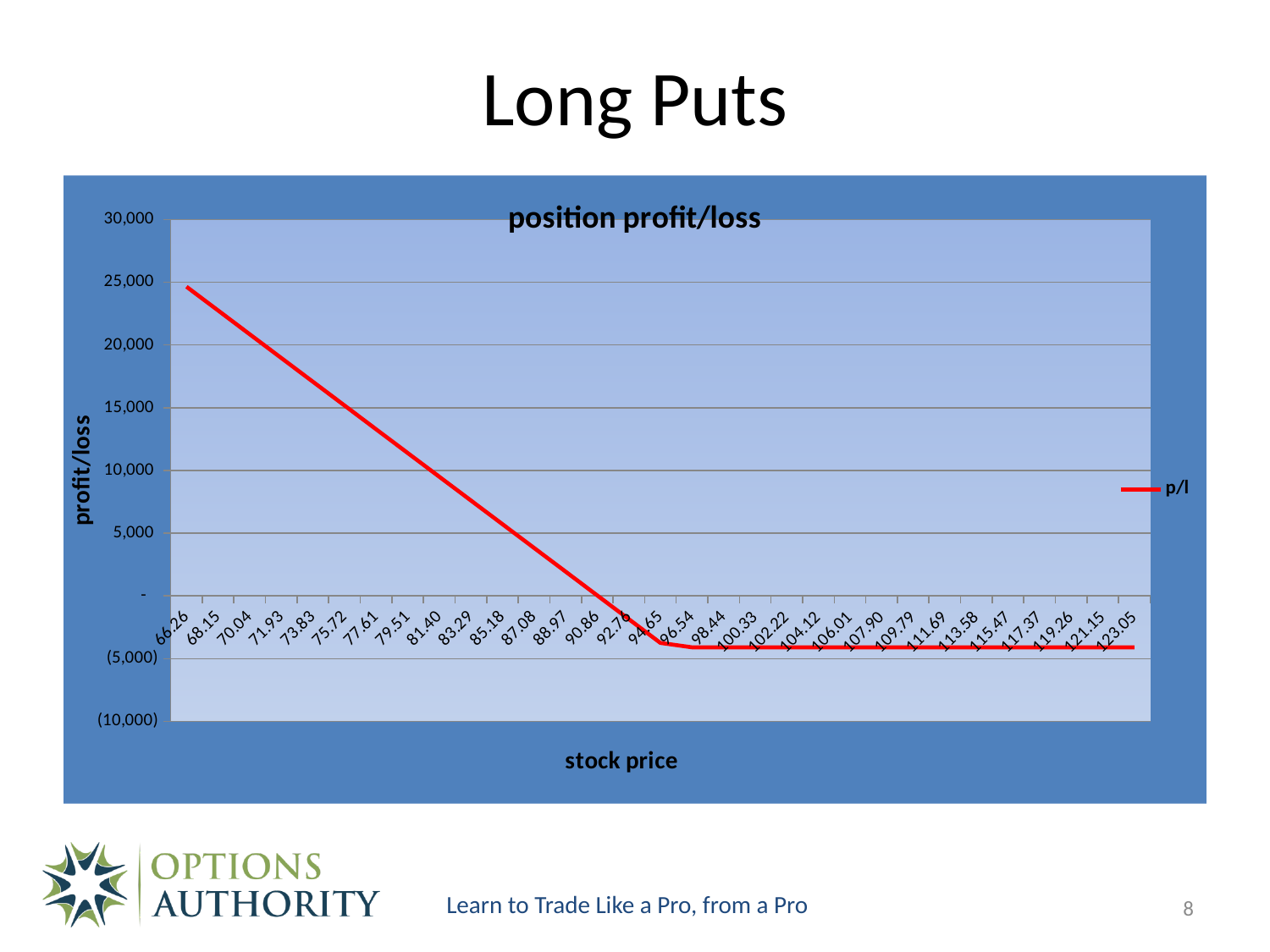

# Long Puts

### Chart: position profit/loss

| Category | p/l |
|---|---|
| 66.254999999999995 | 24645.0 |
| 68.147999999999996 | 22752.0 |
| 70.040999999999997 | 20859.0 |
| 71.933999999999997 | 18965.99999999999 |
| 73.827000000000012 | 17072.99999999999 |
| 75.720000000000013 | 15179.99999999999 |
| 77.613 | 13287.0 |
| 79.506 | 11394.0 |
| 81.399000000000001 | 9501.0 |
| 83.292000000000002 | 7607.999999999998 |
| 85.184999999999974 | 5714.999999999998 |
| 87.077999999999975 | 3821.999999999997 |
| 88.971000000000004 | 1928.999999999996 |
| 90.864000000000004 | 35.99999999999545 |
| 92.757000000000005 | -1857.000000000005 |
| 94.65 | -3750.000000000005 |
| 96.543000000000006 | -4100.0 |
| 98.436000000000007 | -4100.0 |
| 100.32899999999999 | -4100.0 |
| 102.22199999999999 | -4100.0 |
| 104.11499999999999 | -4100.0 |
| 106.008 | -4100.0 |
| 107.901 | -4100.0 |
| 109.794 | -4100.0 |
| 111.687 | -4100.0 |
| 113.58 | -4100.0 |
| 115.473 | -4100.0 |
| 117.366 | -4100.0 |
| 119.259 | -4100.0 |
| 121.152 | -4100.0 |
| 123.045 | -4100.0 |
8